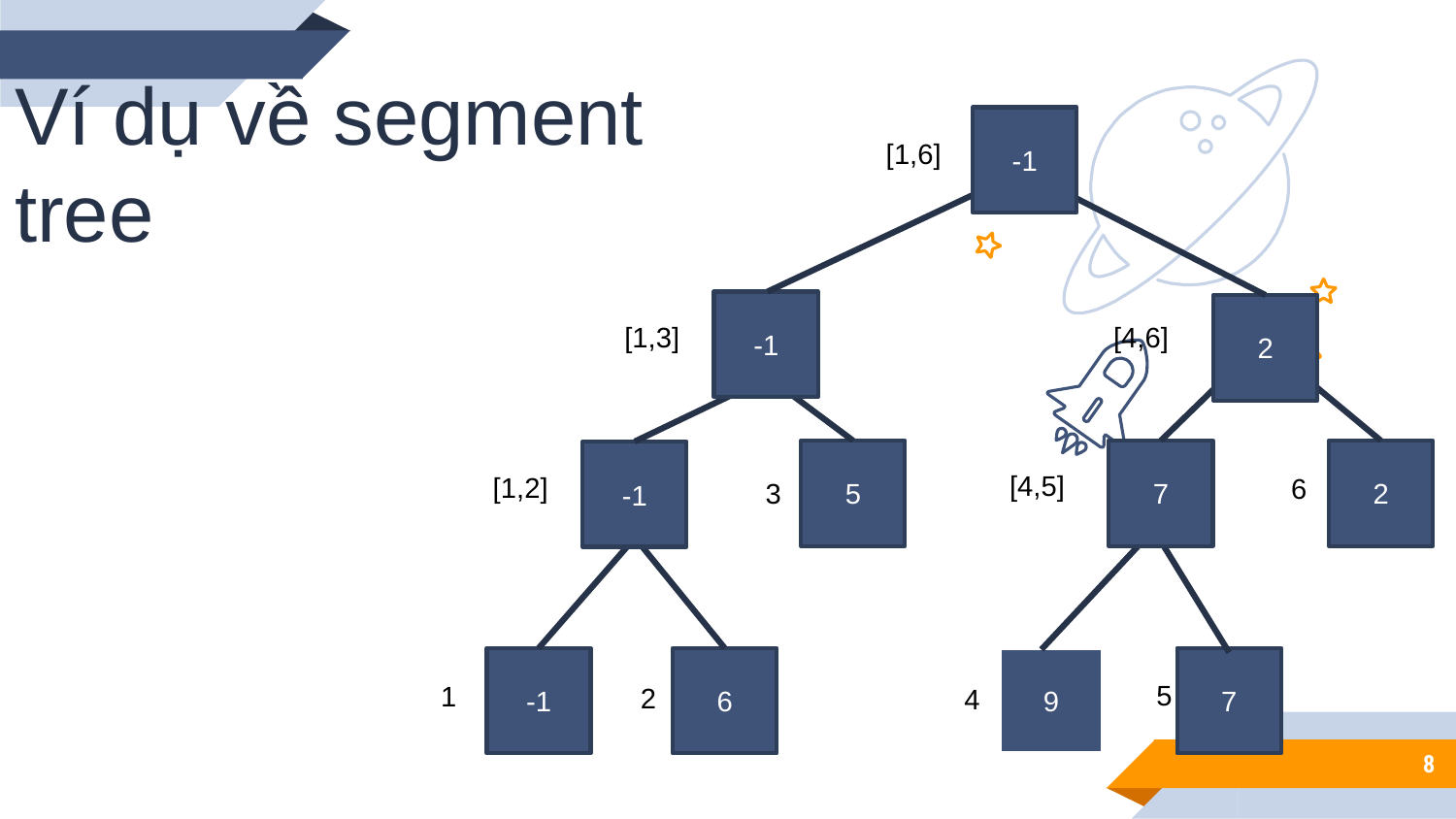

Ví dụ về segment tree
-1

[1,6]

-1
2

[1,3]
[4,6]

5
7
2
-1
[4,5]
[1,2]
6
3
-1
6
9
7
5
1
2
4
8